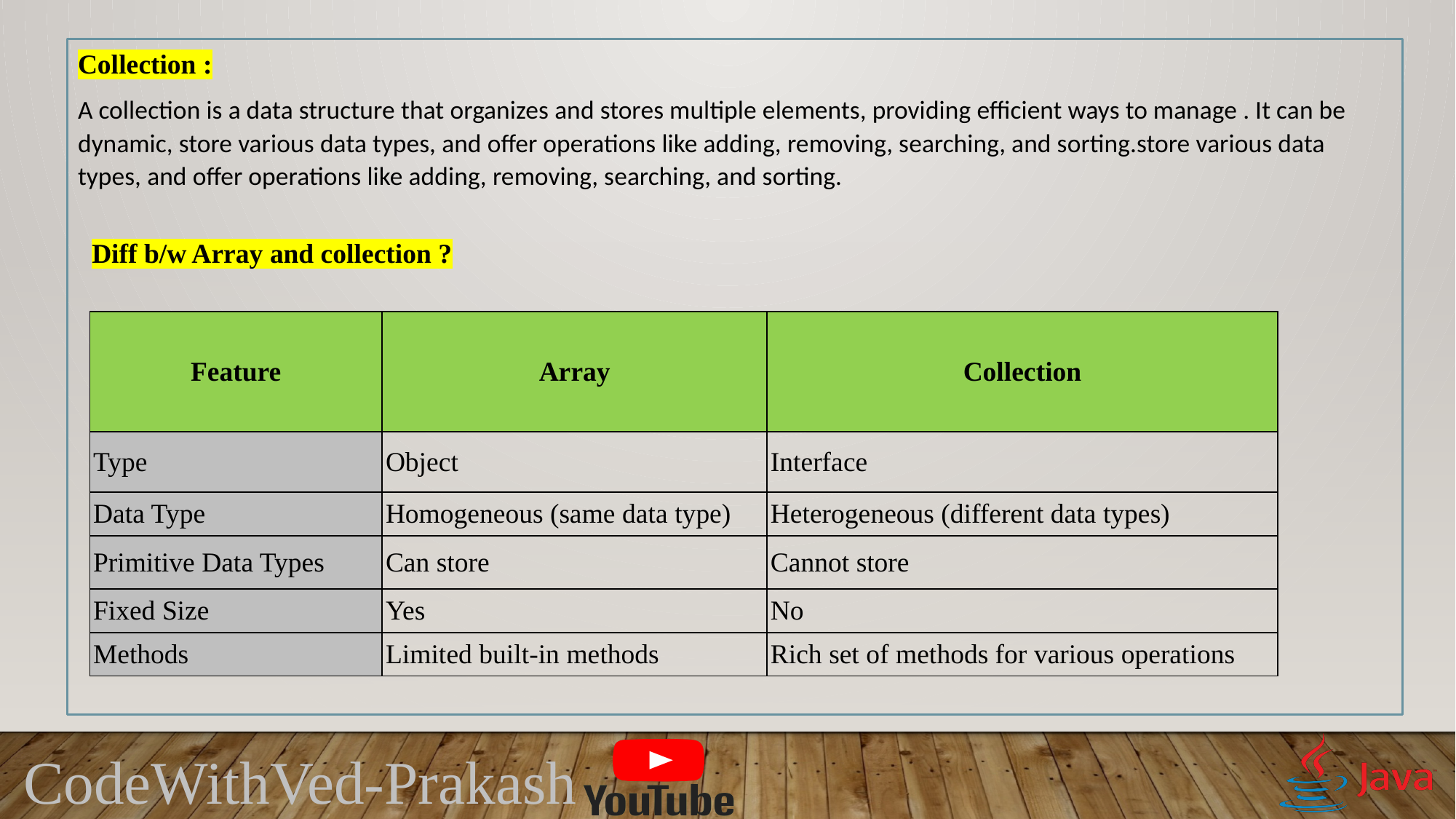

Collection :
A collection is a data structure that organizes and stores multiple elements, providing efficient ways to manage . It can be dynamic, store various data types, and offer operations like adding, removing, searching, and sorting.store various data types, and offer operations like adding, removing, searching, and sorting.

  Diff b/w Array and collection ?

| Feature | Array | Collection |
| --- | --- | --- |
| Type | Object | Interface |
| Data Type | Homogeneous (same data type) | Heterogeneous (different data types) |
| Primitive Data Types | Can store | Cannot store |
| Fixed Size | Yes | No |
| Methods | Limited built-in methods | Rich set of methods for various operations |